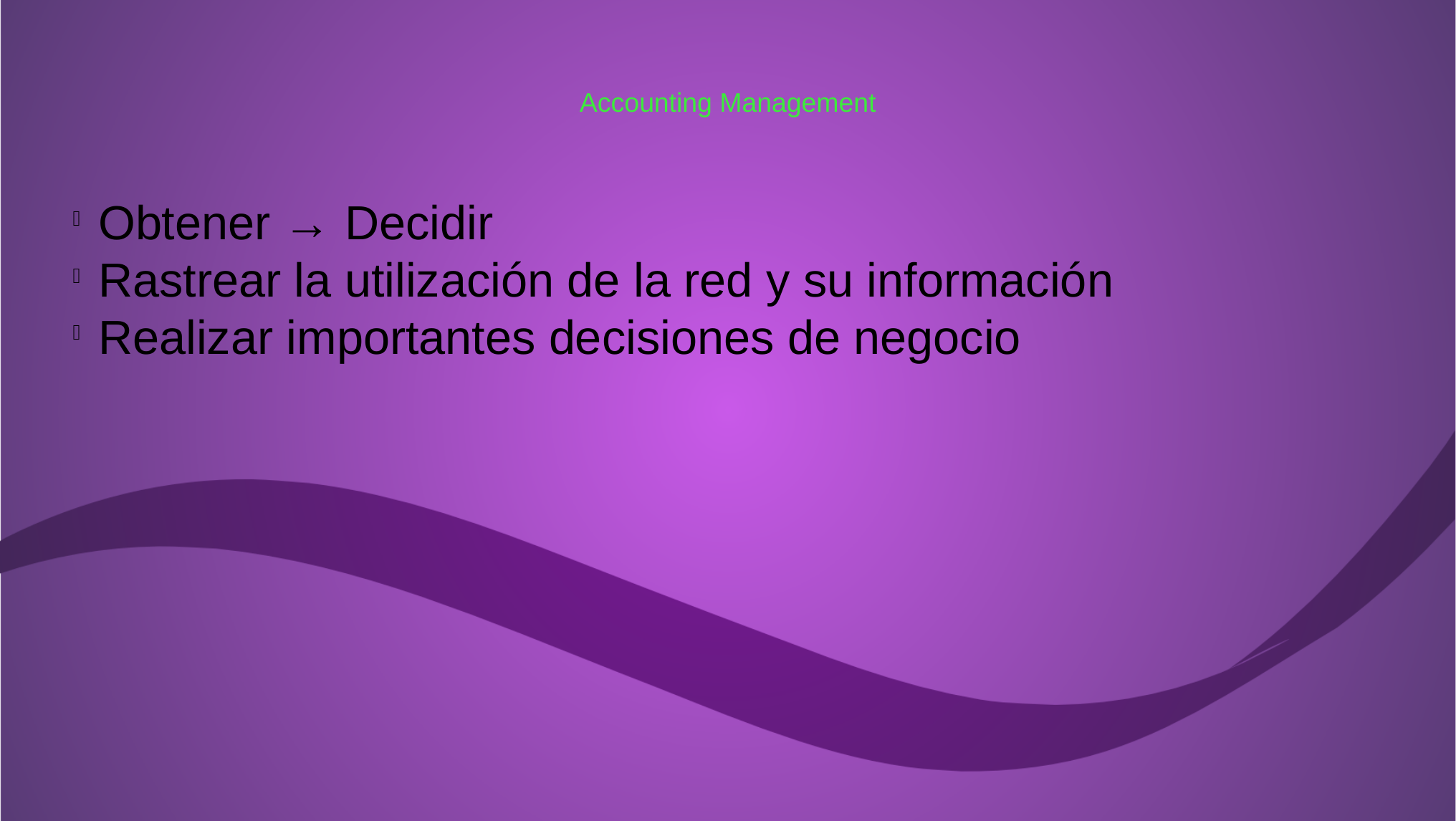

Accounting Management
Obtener → Decidir
Rastrear la utilización de la red y su información
Realizar importantes decisiones de negocio